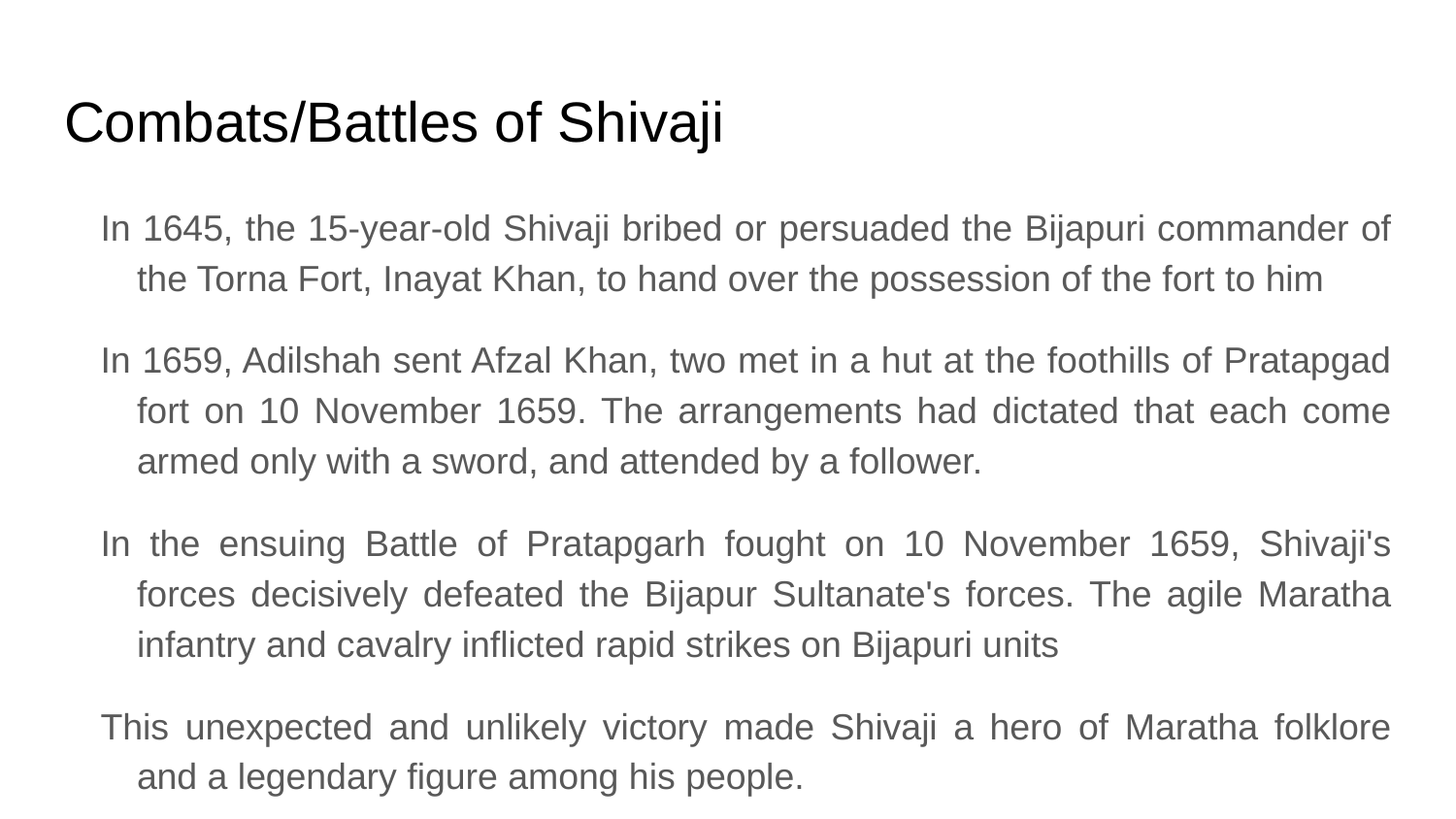

# Combats/Battles of Shivaji
In 1645, the 15-year-old Shivaji bribed or persuaded the Bijapuri commander of the Torna Fort, Inayat Khan, to hand over the possession of the fort to him
In 1659, Adilshah sent Afzal Khan, two met in a hut at the foothills of Pratapgad fort on 10 November 1659. The arrangements had dictated that each come armed only with a sword, and attended by a follower.
In the ensuing Battle of Pratapgarh fought on 10 November 1659, Shivaji's forces decisively defeated the Bijapur Sultanate's forces. The agile Maratha infantry and cavalry inflicted rapid strikes on Bijapuri units
This unexpected and unlikely victory made Shivaji a hero of Maratha folklore and a legendary figure among his people.